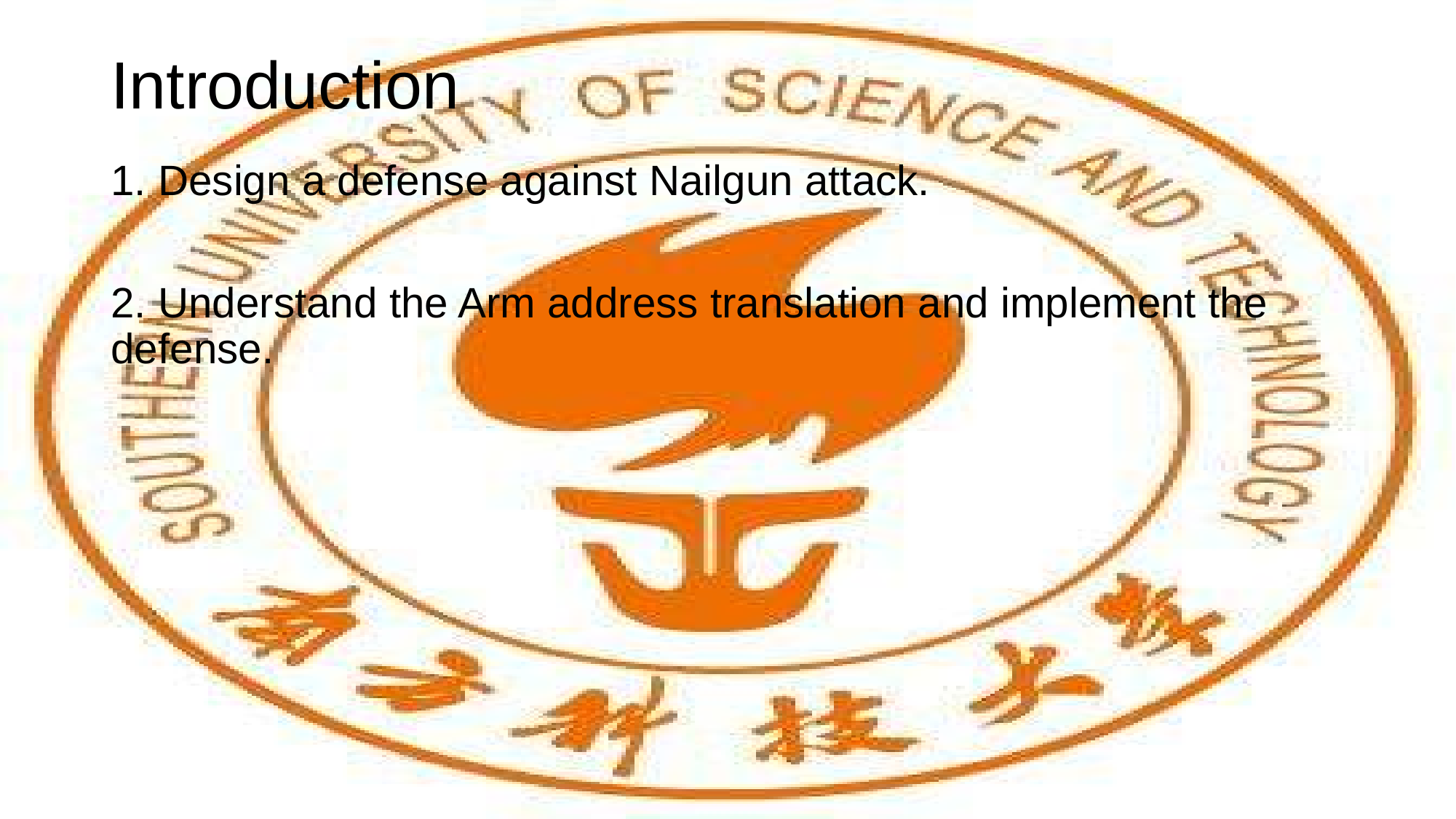

# Introduction
1. Design a defense against Nailgun attack.

2. Understand the Arm address translation and implement the defense.